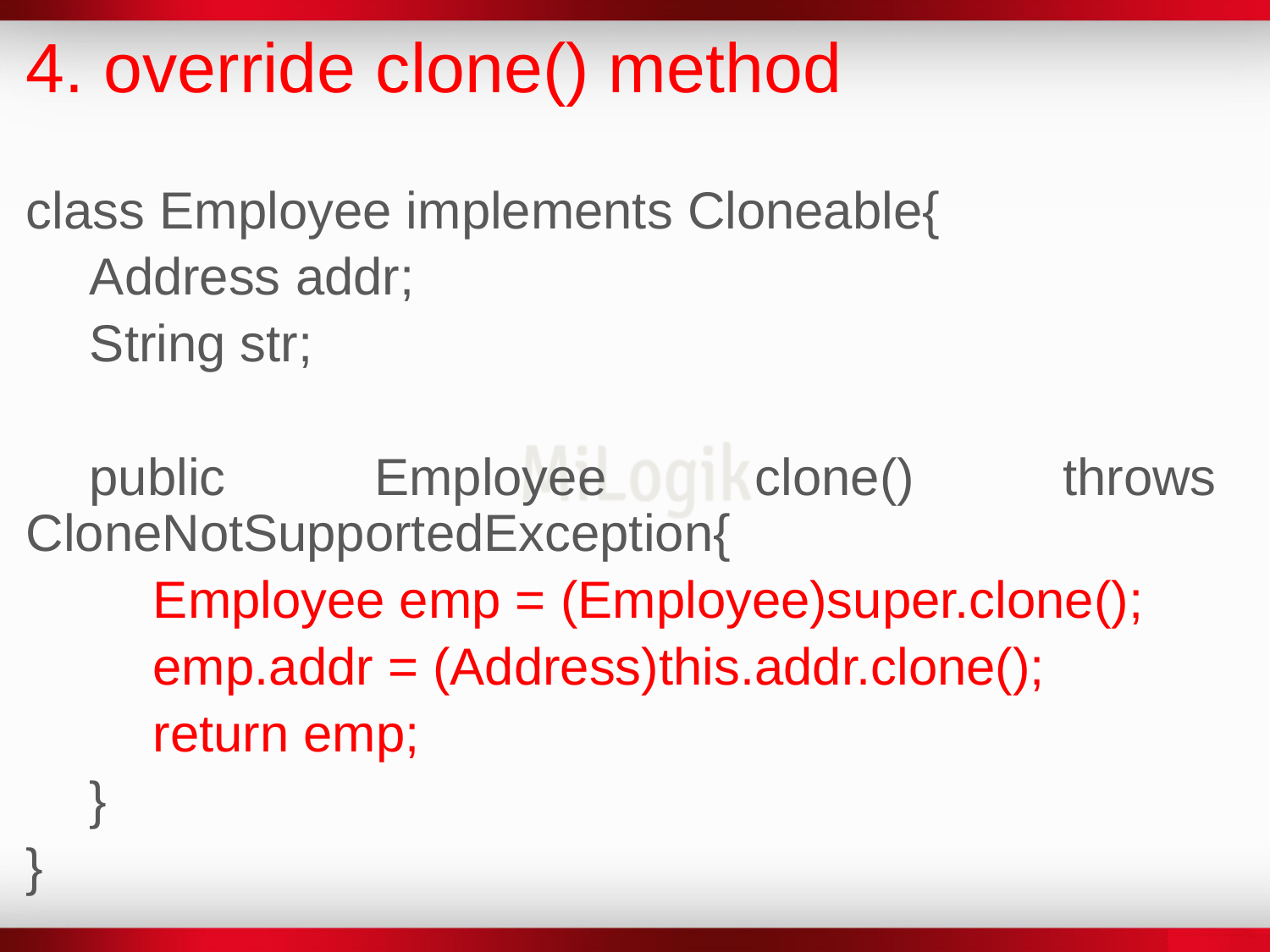

4. override clone() method

class Employee implements Cloneable{
Address addr;
String str;

public Employee clone() throws CloneNotSupportedException{
	Employee emp = (Employee)super.clone();
emp.addr = (Address)this.addr.clone();
return emp;
}
}